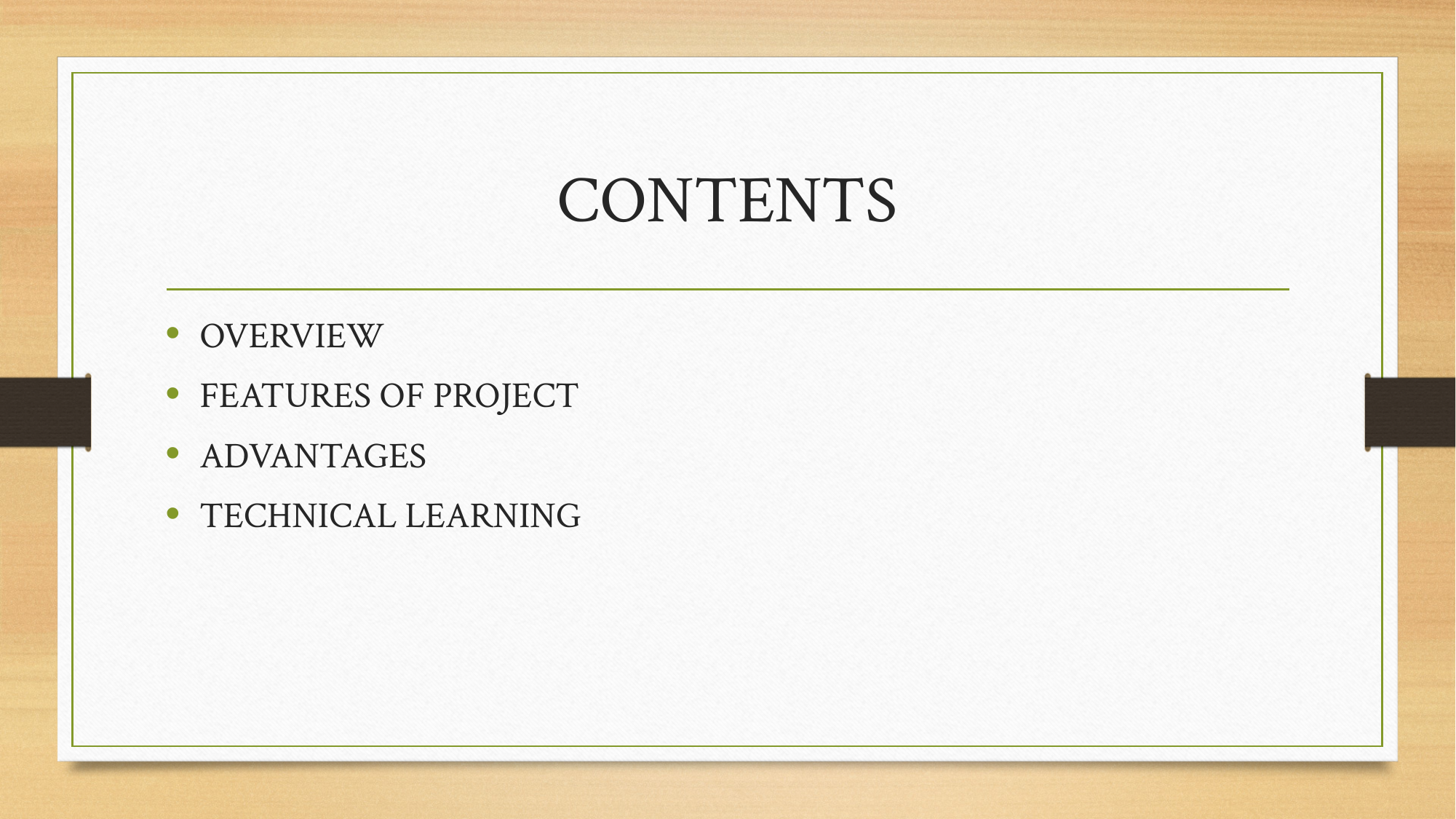

# CONTENTS
OVERVIEW
FEATURES OF PROJECT
ADVANTAGES
TECHNICAL LEARNING